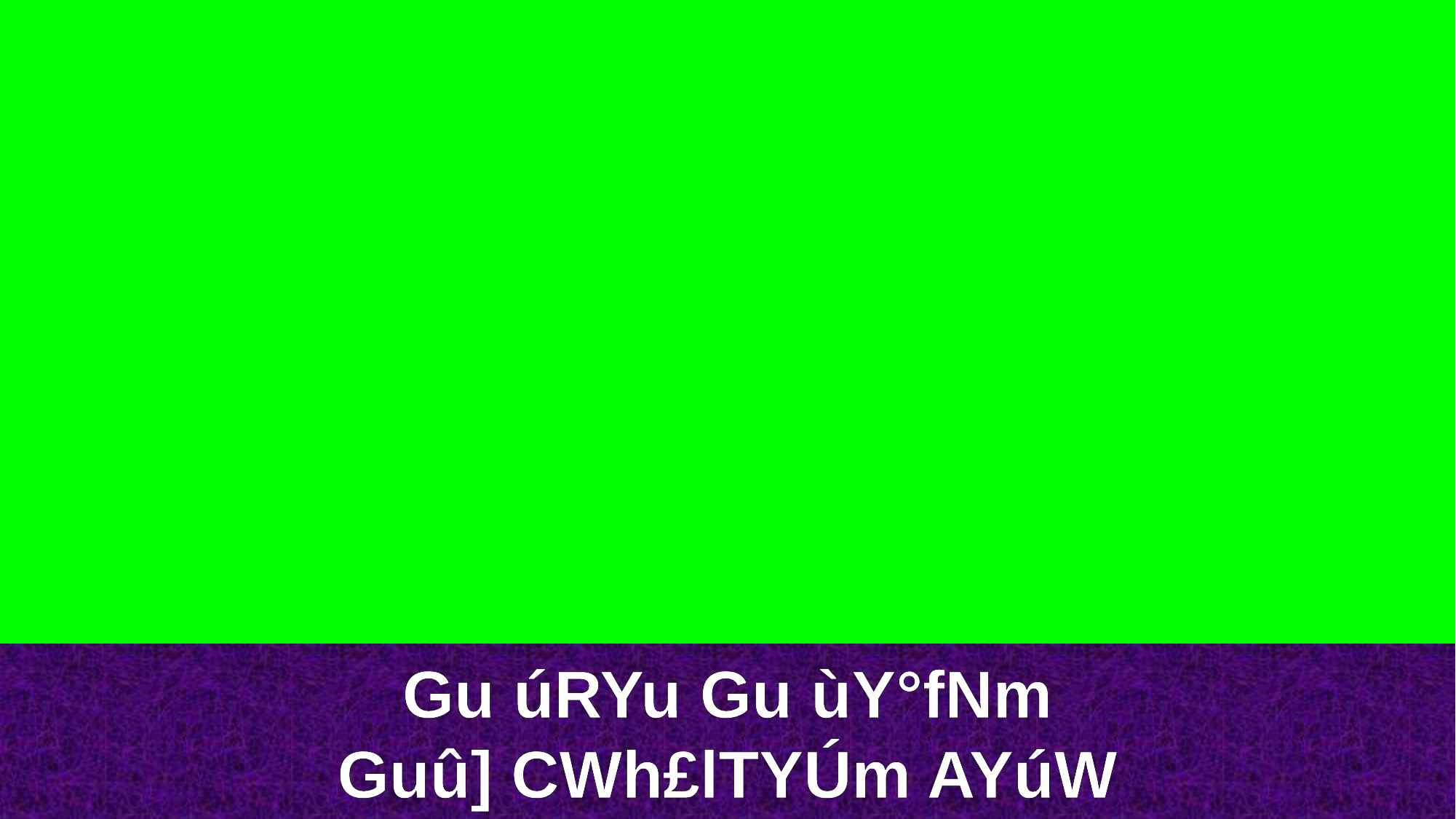

Gu úRYu Gu ùY°fNm
Guû] CWh£lTYÚm AYúW